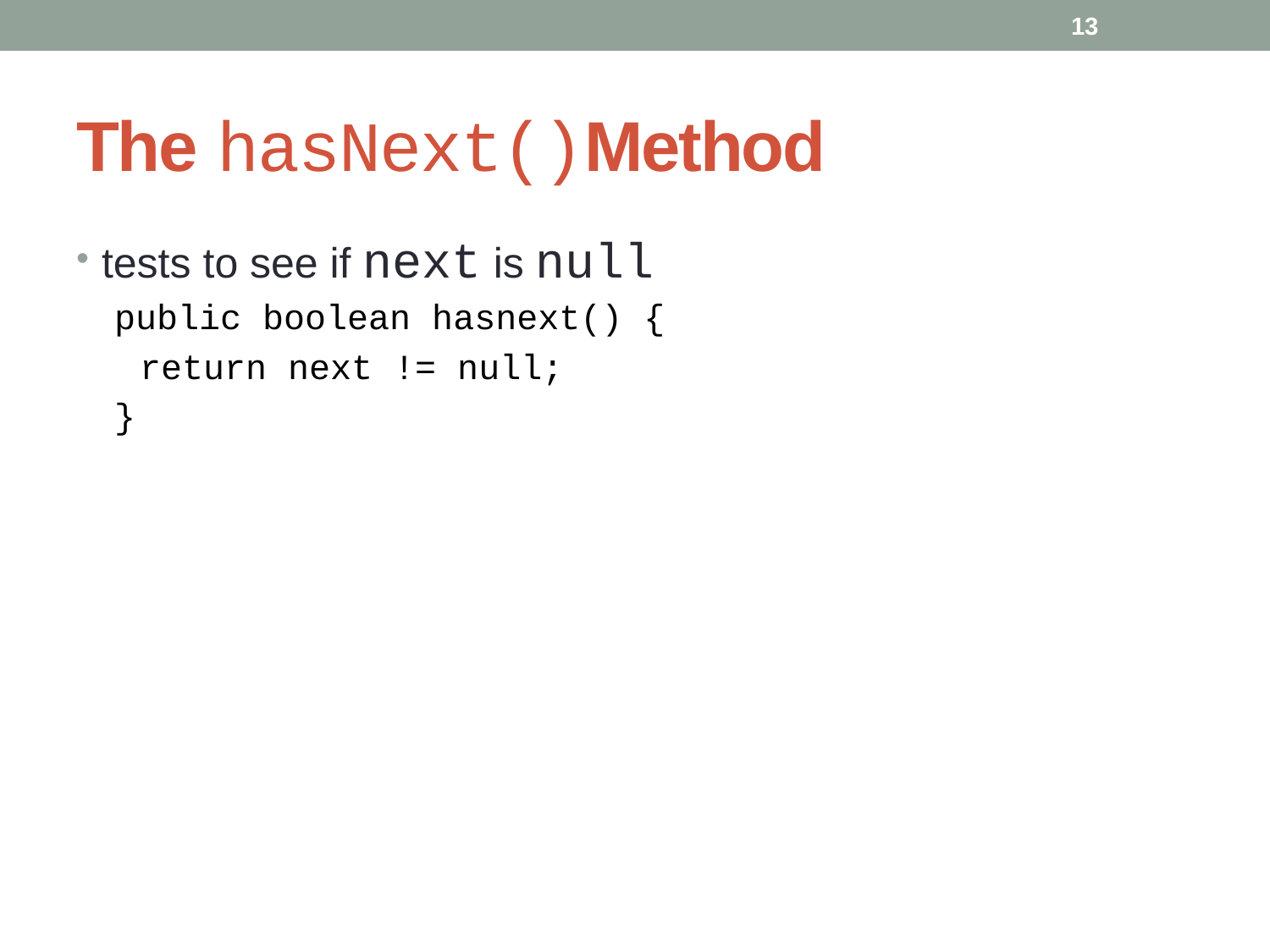

13
# The hasNext()Method
tests to see if next is null
public boolean hasnext() {
	return next != null;
}